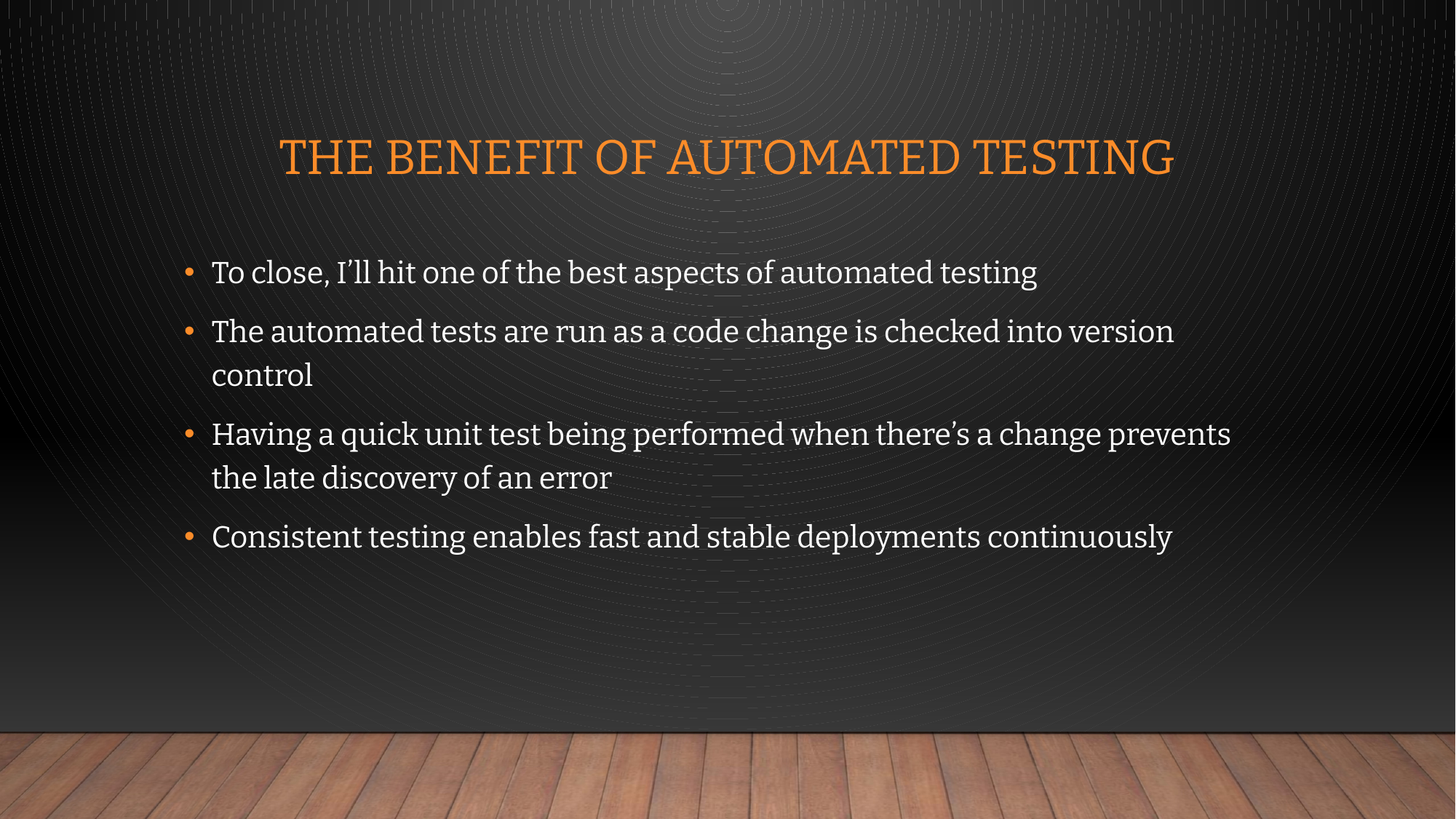

# The Benefit of automated testing
To close, I’ll hit one of the best aspects of automated testing
The automated tests are run as a code change is checked into version control
Having a quick unit test being performed when there’s a change prevents the late discovery of an error
Consistent testing enables fast and stable deployments continuously